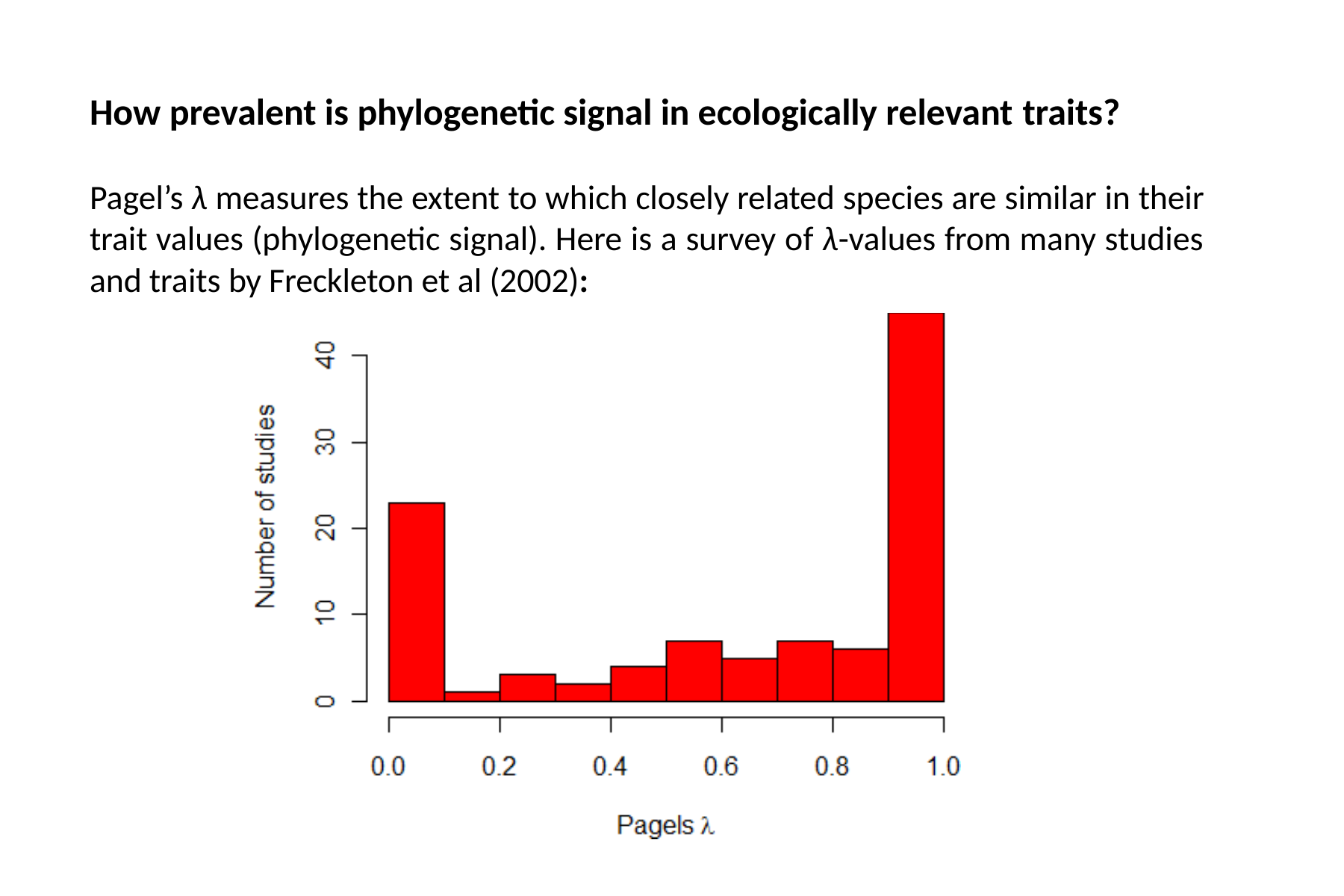

How prevalent is phylogenetic signal in ecologically relevant traits?
Pagel’s λ measures the extent to which closely related species are similar in their  trait values (phylogenetic signal). Here is a survey of λ-values from many studies  and traits by Freckleton et al (2002):